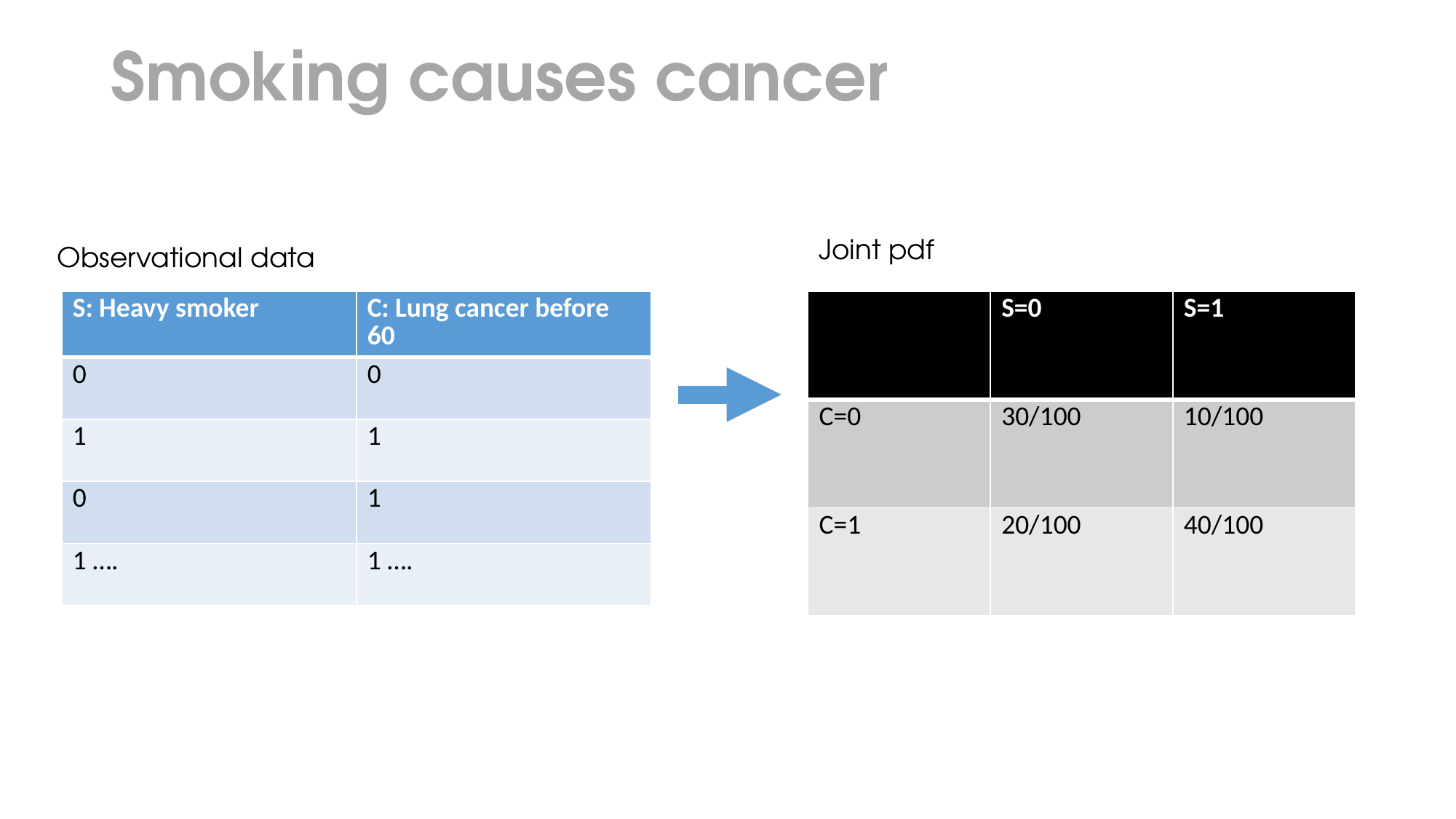

# Smoking causes cancer
Joint pdf
Observational data
| S: Heavy smoker | C: Lung cancer before 60 |
| --- | --- |
| 0 | 0 |
| 1 | 1 |
| 0 | 1 |
| 1 …. | 1 …. |
|  | S=0 | S=1 |
| --- | --- | --- |
| C=0 | 30/100 | 10/100 |
| C=1 | 20/100 | 40/100 |